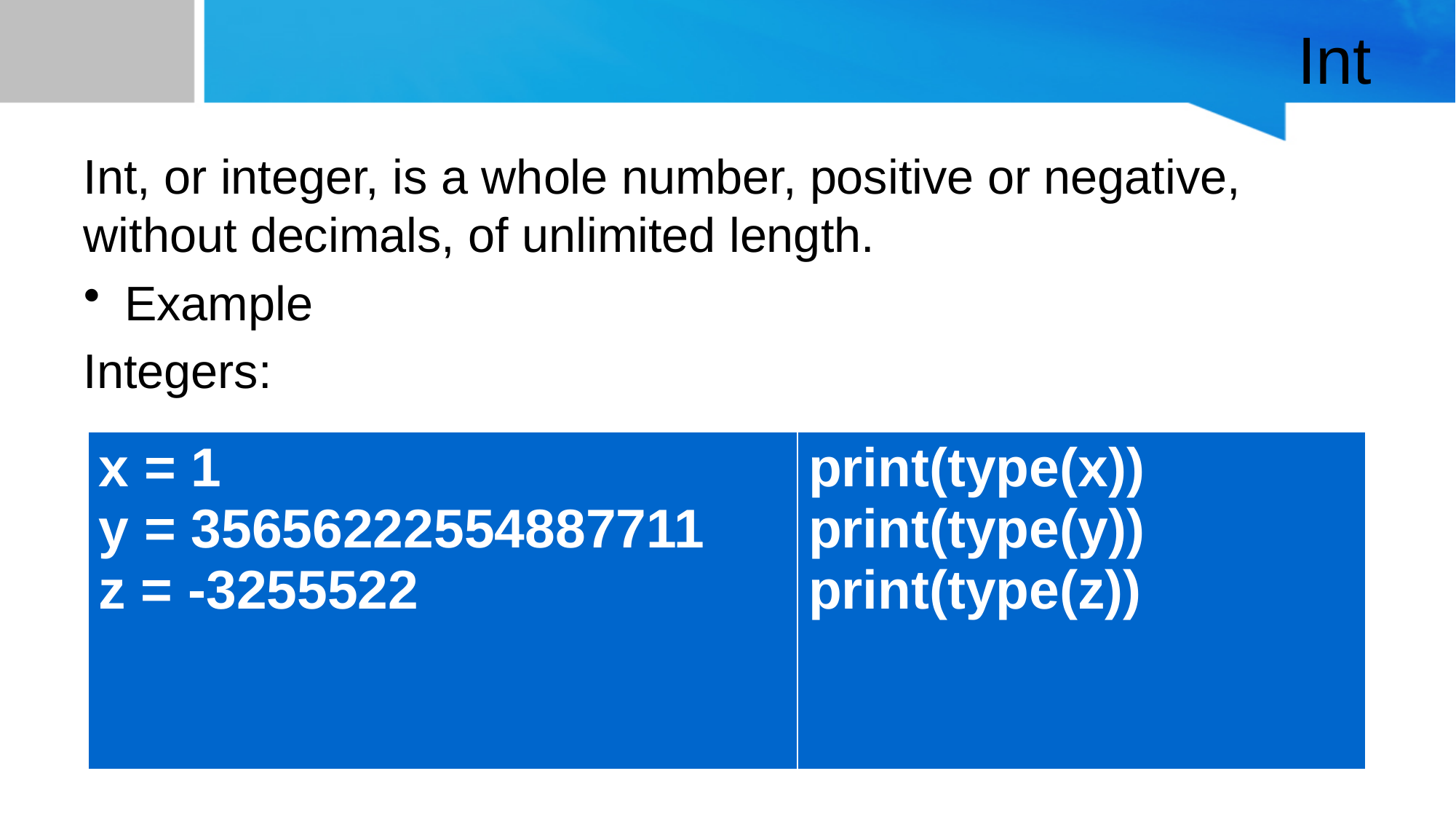

# Int
Int, or integer, is a whole number, positive or negative, without decimals, of unlimited length.
Example
Integers:

| x = 1 y = 35656222554887711 z = -3255522 | print(type(x)) print(type(y)) print(type(z)) |
| --- | --- |